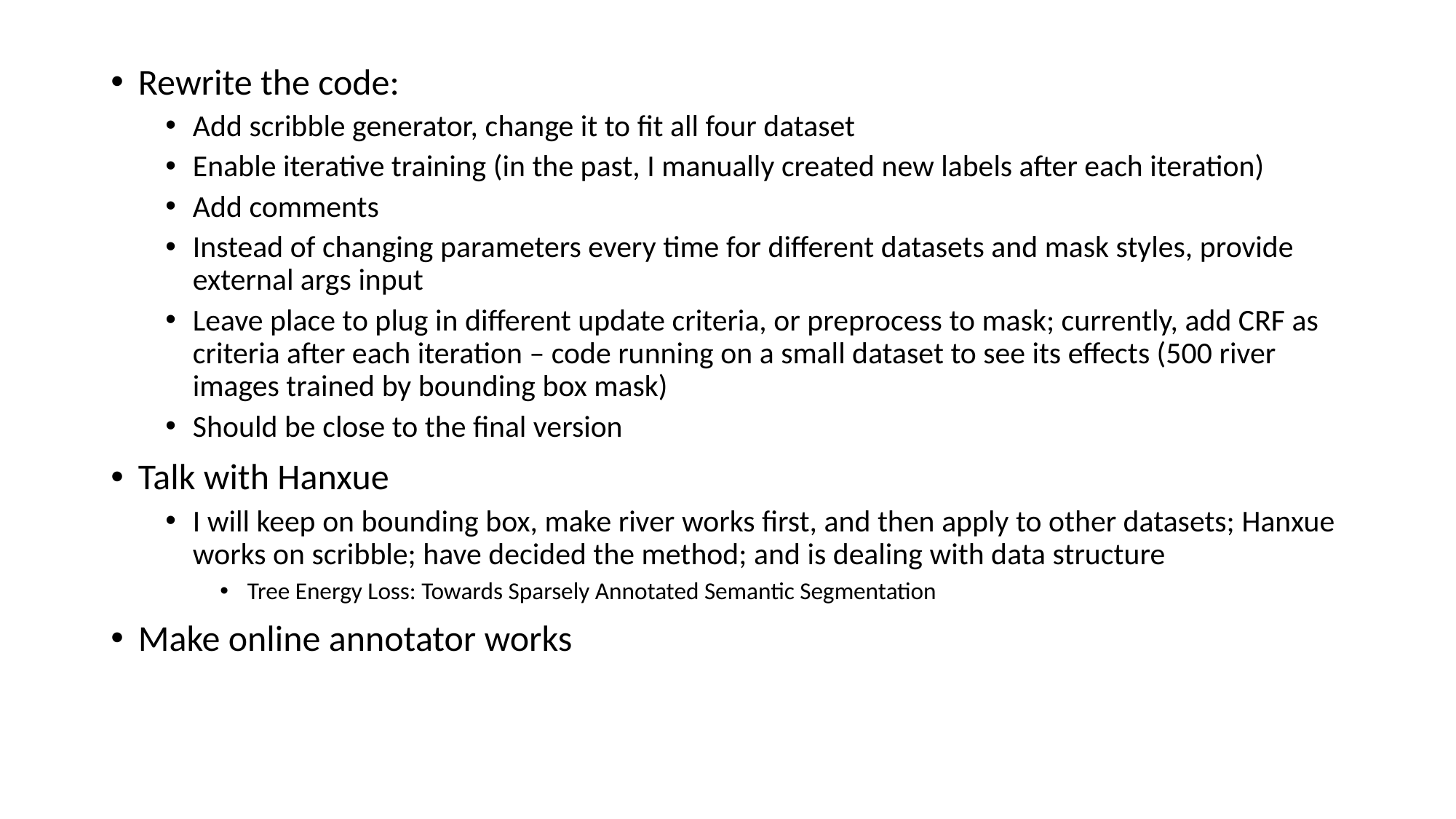

Rewrite the code:
Add scribble generator, change it to fit all four dataset
Enable iterative training (in the past, I manually created new labels after each iteration)
Add comments
Instead of changing parameters every time for different datasets and mask styles, provide external args input
Leave place to plug in different update criteria, or preprocess to mask; currently, add CRF as criteria after each iteration – code running on a small dataset to see its effects (500 river images trained by bounding box mask)
Should be close to the final version
Talk with Hanxue
I will keep on bounding box, make river works first, and then apply to other datasets; Hanxue works on scribble; have decided the method; and is dealing with data structure
Tree Energy Loss: Towards Sparsely Annotated Semantic Segmentation
Make online annotator works